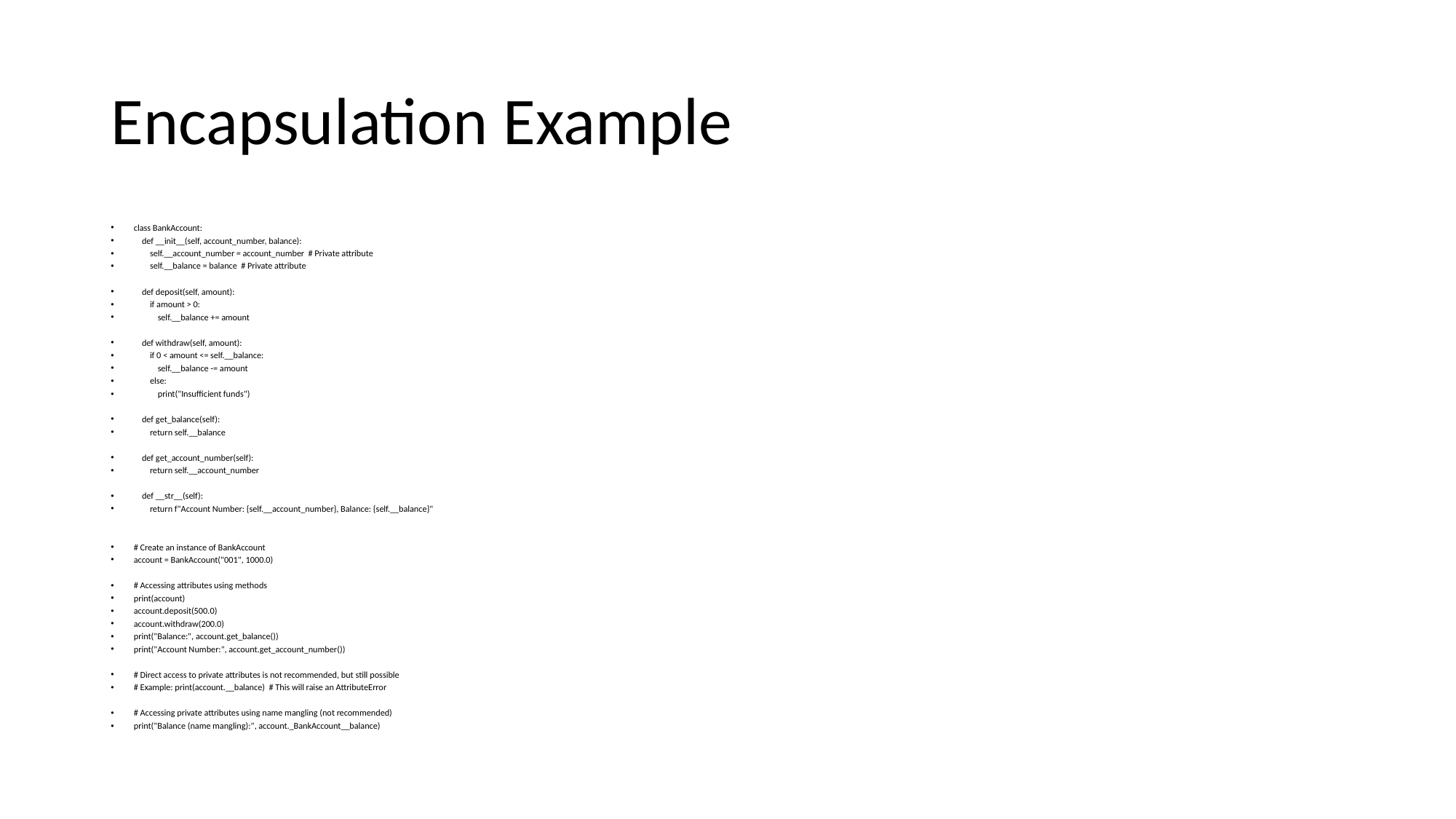

# Encapsulation Example
class BankAccount:
    def __init__(self, account_number, balance):
        self.__account_number = account_number  # Private attribute
        self.__balance = balance  # Private attribute

    def deposit(self, amount):
        if amount > 0:
            self.__balance += amount

    def withdraw(self, amount):
        if 0 < amount <= self.__balance:
            self.__balance -= amount
        else:
            print("Insufficient funds")

    def get_balance(self):
        return self.__balance

    def get_account_number(self):
        return self.__account_number

    def __str__(self):
        return f"Account Number: {self.__account_number}, Balance: {self.__balance}"

# Create an instance of BankAccount
account = BankAccount("001", 1000.0)

# Accessing attributes using methods
print(account)
account.deposit(500.0)
account.withdraw(200.0)
print("Balance:", account.get_balance())
print("Account Number:", account.get_account_number())

# Direct access to private attributes is not recommended, but still possible
# Example: print(account.__balance)  # This will raise an AttributeError

# Accessing private attributes using name mangling (not recommended)
print("Balance (name mangling):", account._BankAccount__balance)